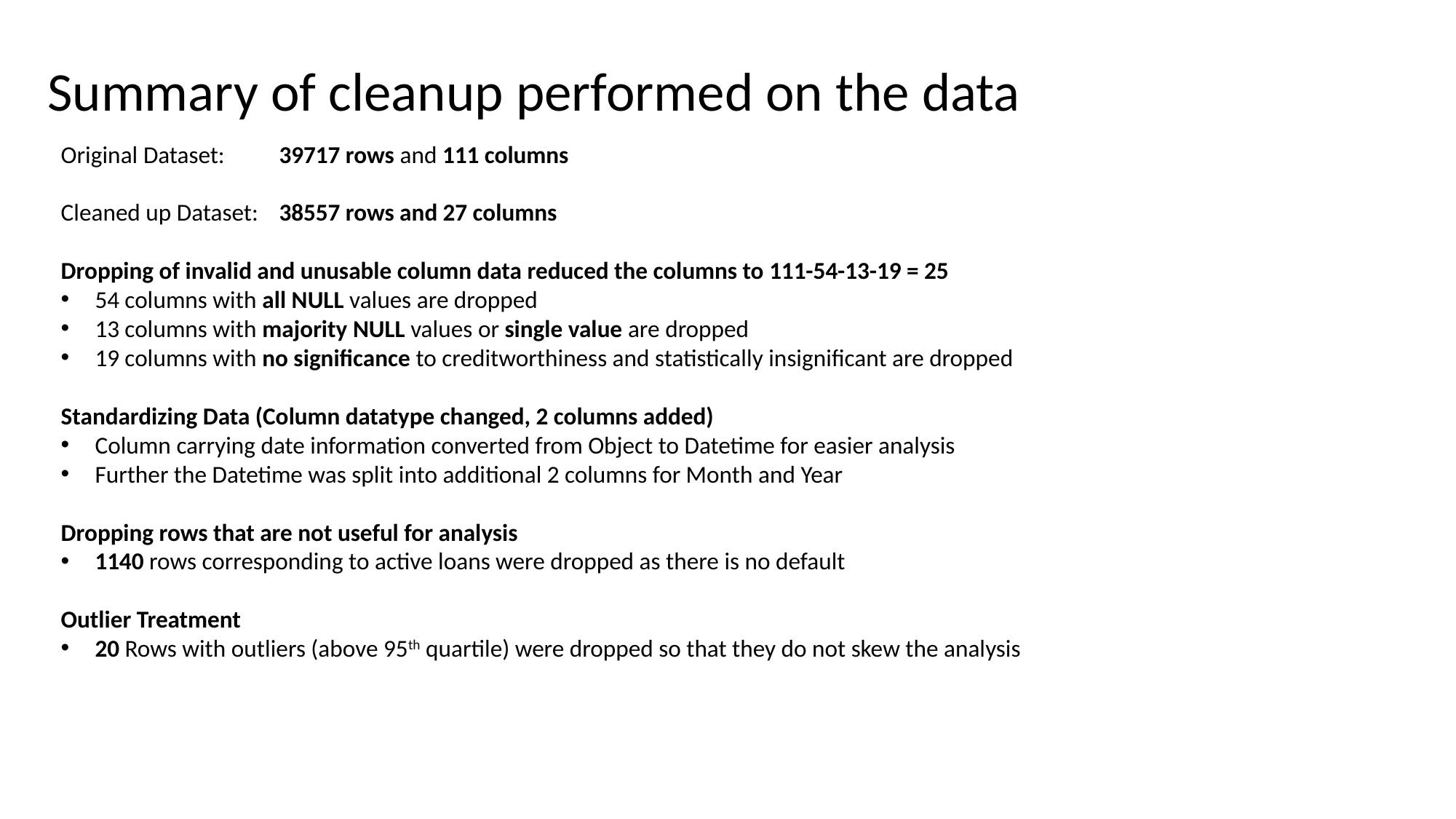

# Summary of cleanup performed on the data
Original Dataset:   	39717 rows and 111 columns

Cleaned up Dataset:  	38557 rows and 27 columns

Dropping of invalid and unusable column data reduced the columns to 111-54-13-19 = 25
54 columns with all NULL values are dropped
13 columns with majority NULL values or single value are dropped
19 columns with no significance to creditworthiness and statistically insignificant are dropped

Standardizing Data (Column datatype changed, 2 columns added)
Column carrying date information converted from Object to Datetime for easier analysis
Further the Datetime was split into additional 2 columns for Month and Year

Dropping rows that are not useful for analysis
1140 rows corresponding to active loans were dropped as there is no default

Outlier Treatment
20 Rows with outliers (above 95th quartile) were dropped so that they do not skew the analysis